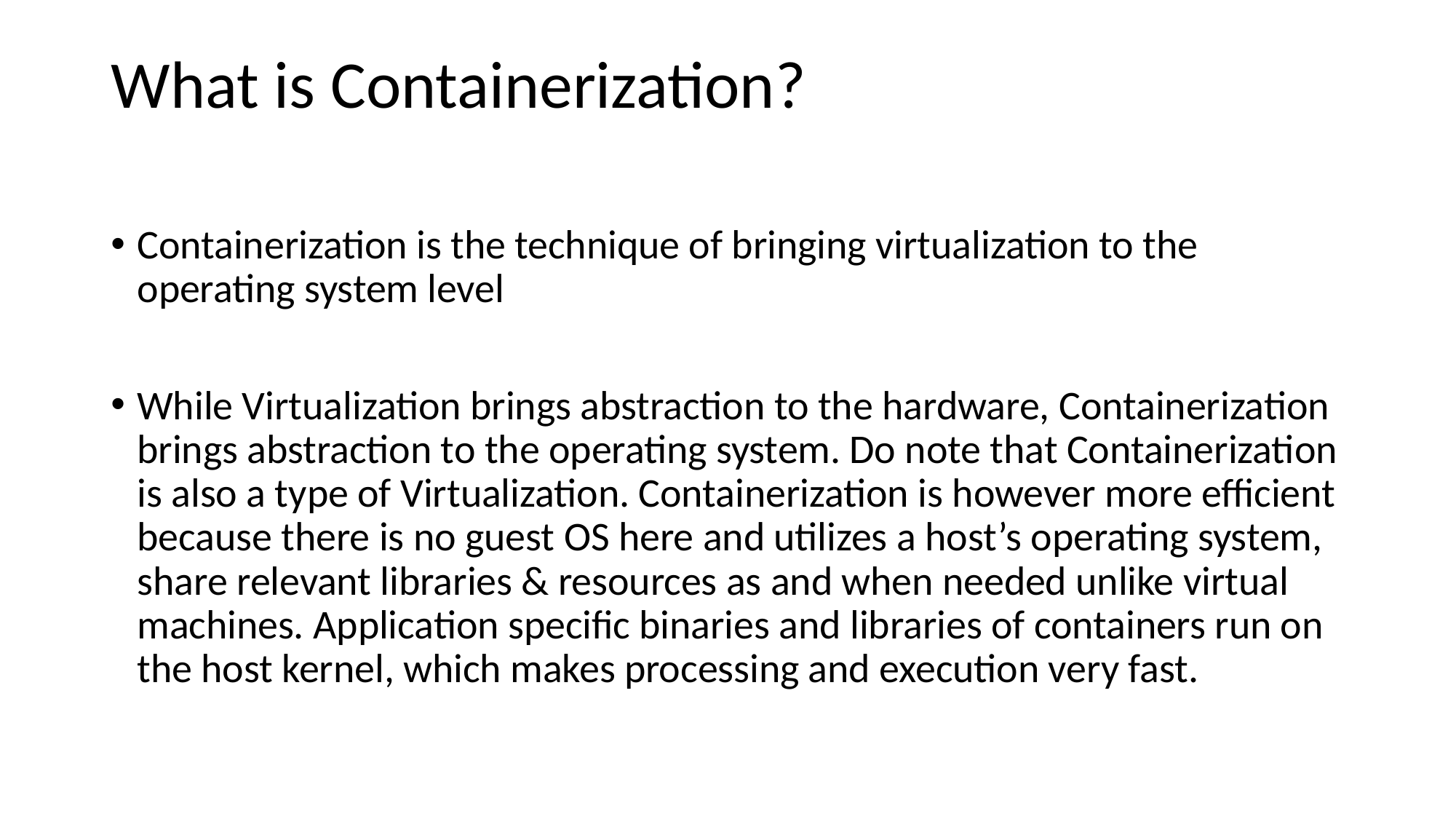

# What is Containerization?

Containerization is the technique of bringing virtualization to the operating system level

While Virtualization brings abstraction to the hardware, Containerization brings abstraction to the operating system. Do note that Containerization is also a type of Virtualization. Containerization is however more efficient because there is no guest OS here and utilizes a host’s operating system, share relevant libraries & resources as and when needed unlike virtual machines. Application specific binaries and libraries of containers run on the host kernel, which makes processing and execution very fast.